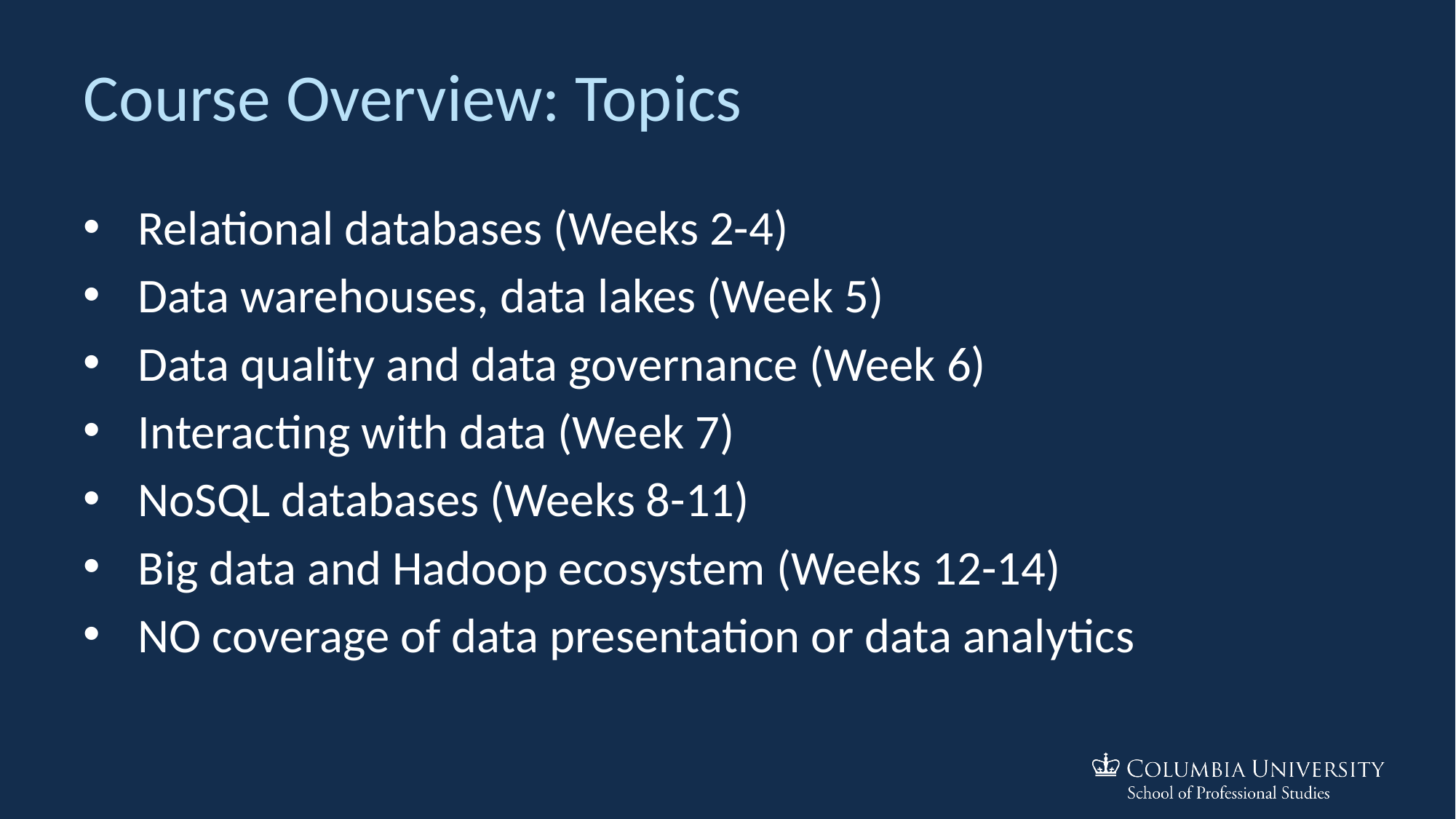

# Course Overview: Topics
Relational databases (Weeks 2-4)
Data warehouses, data lakes (Week 5)
Data quality and data governance (Week 6)
Interacting with data (Week 7)
NoSQL databases (Weeks 8-11)
Big data and Hadoop ecosystem (Weeks 12-14)
NO coverage of data presentation or data analytics